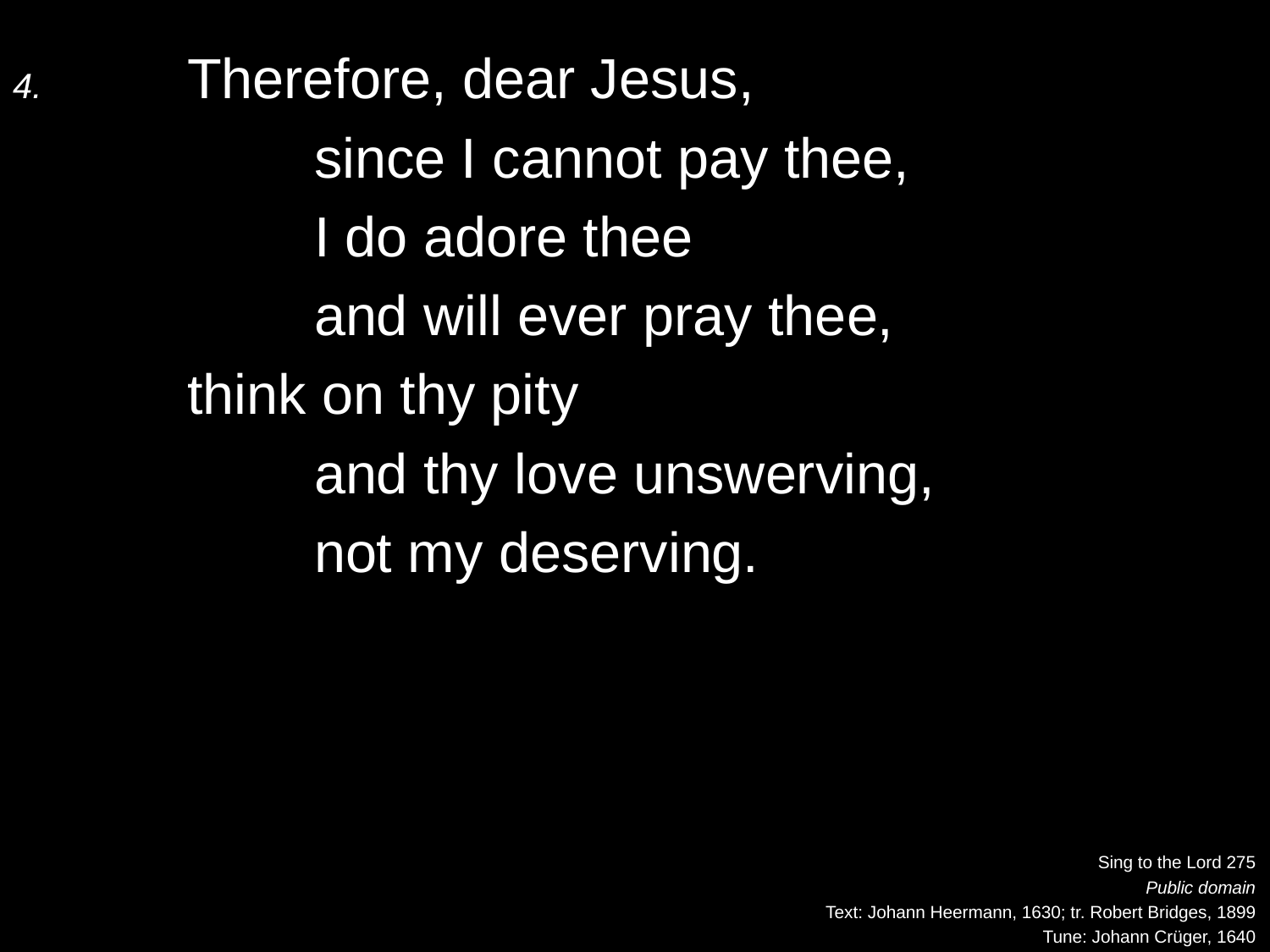

4.	Therefore, dear Jesus,
		since I cannot pay thee,
		I do adore thee
		and will ever pray thee,
	think on thy pity
		and thy love unswerving,
		not my deserving.
Sing to the Lord 275
Public domain
Text: Johann Heermann, 1630; tr. Robert Bridges, 1899
Tune: Johann Crüger, 1640